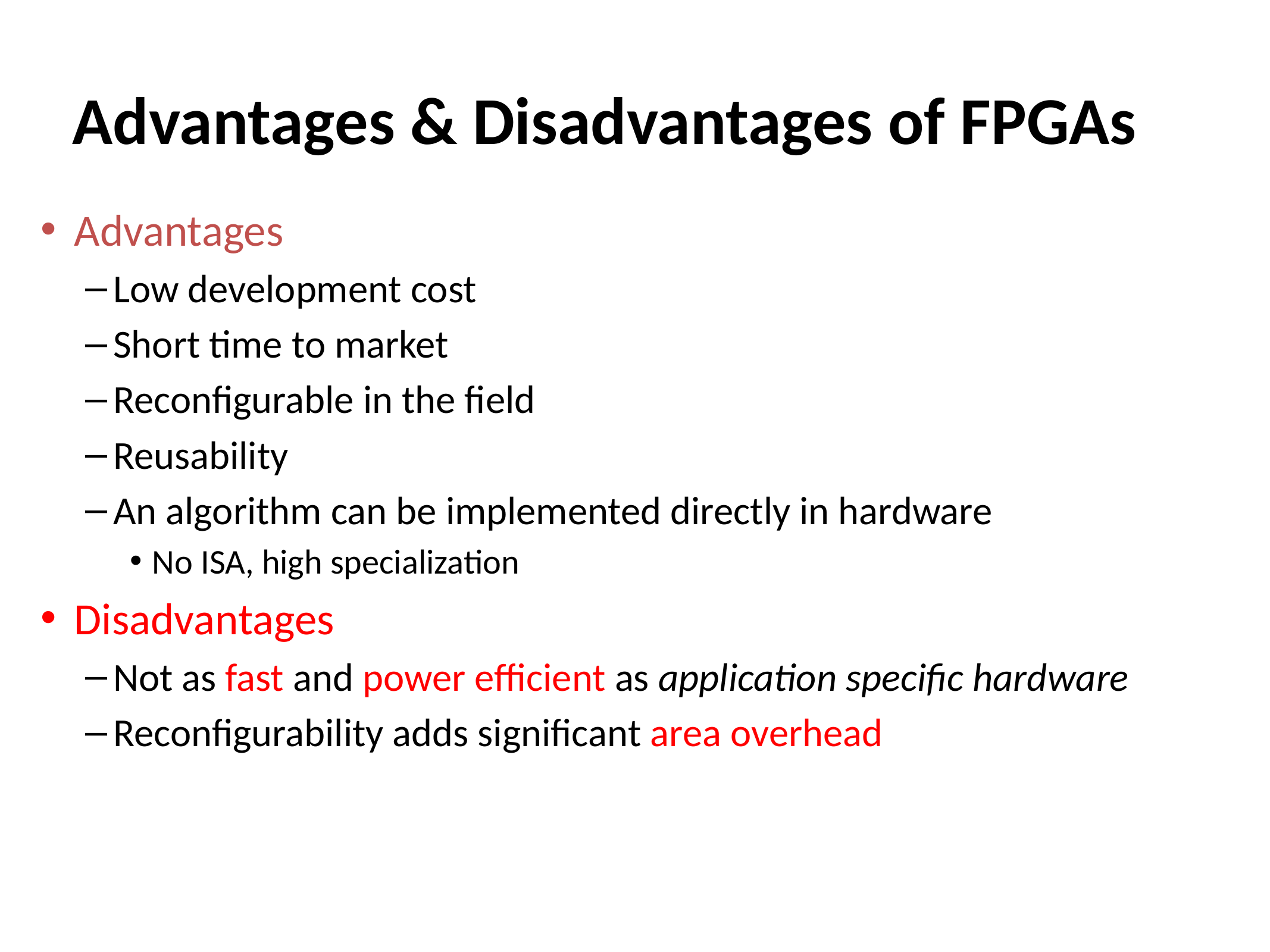

# Advantages & Disadvantages of FPGAs
Advantages
Low development cost
Short time to market
Reconfigurable in the field
Reusability
An algorithm can be implemented directly in hardware
No ISA, high specialization
Disadvantages
Not as fast and power efficient as application specific hardware
Reconfigurability adds significant area overhead